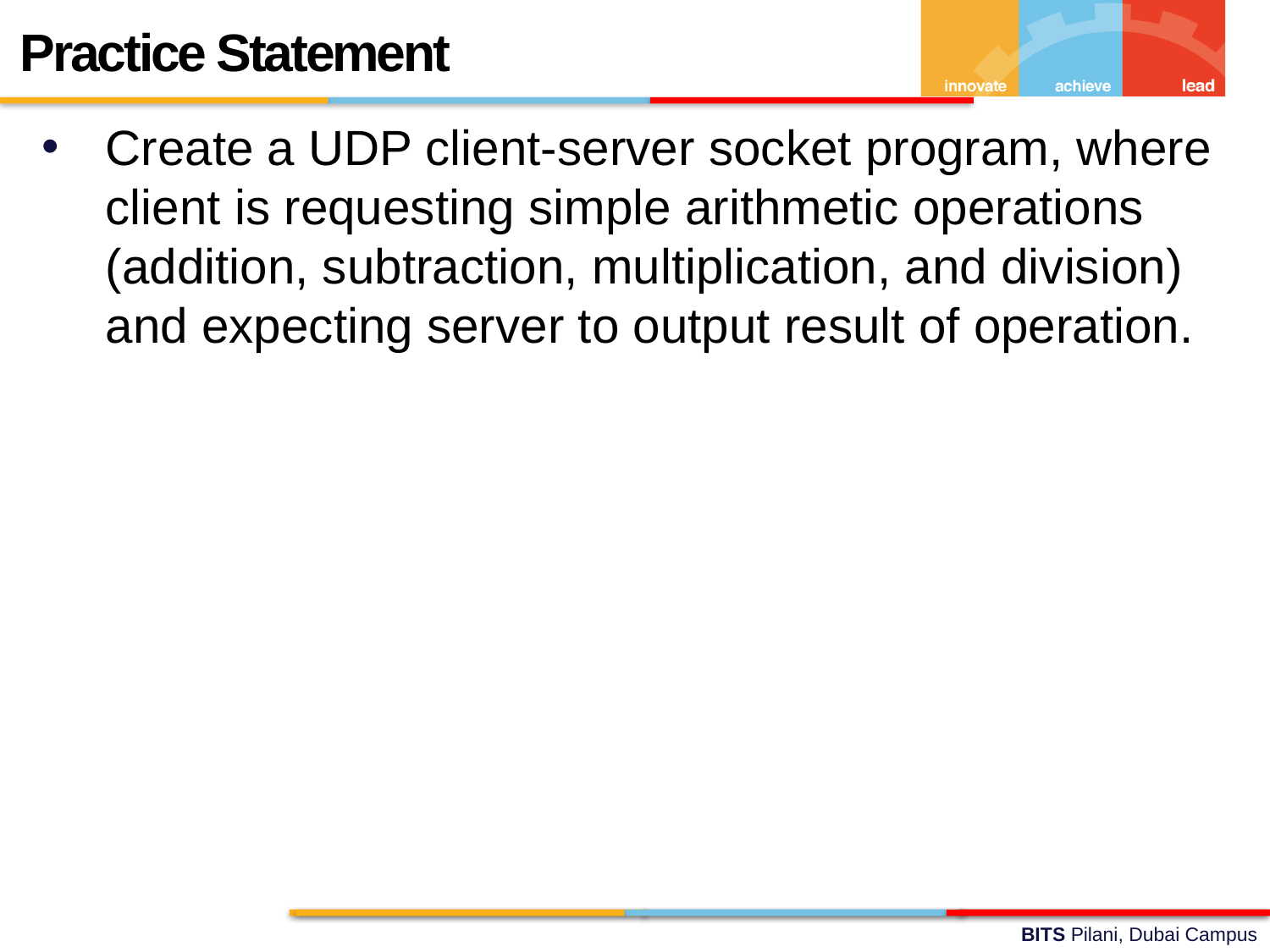

Practice Statement
Create a UDP client-server socket program, where client is requesting simple arithmetic operations (addition, subtraction, multiplication, and division) and expecting server to output result of operation.